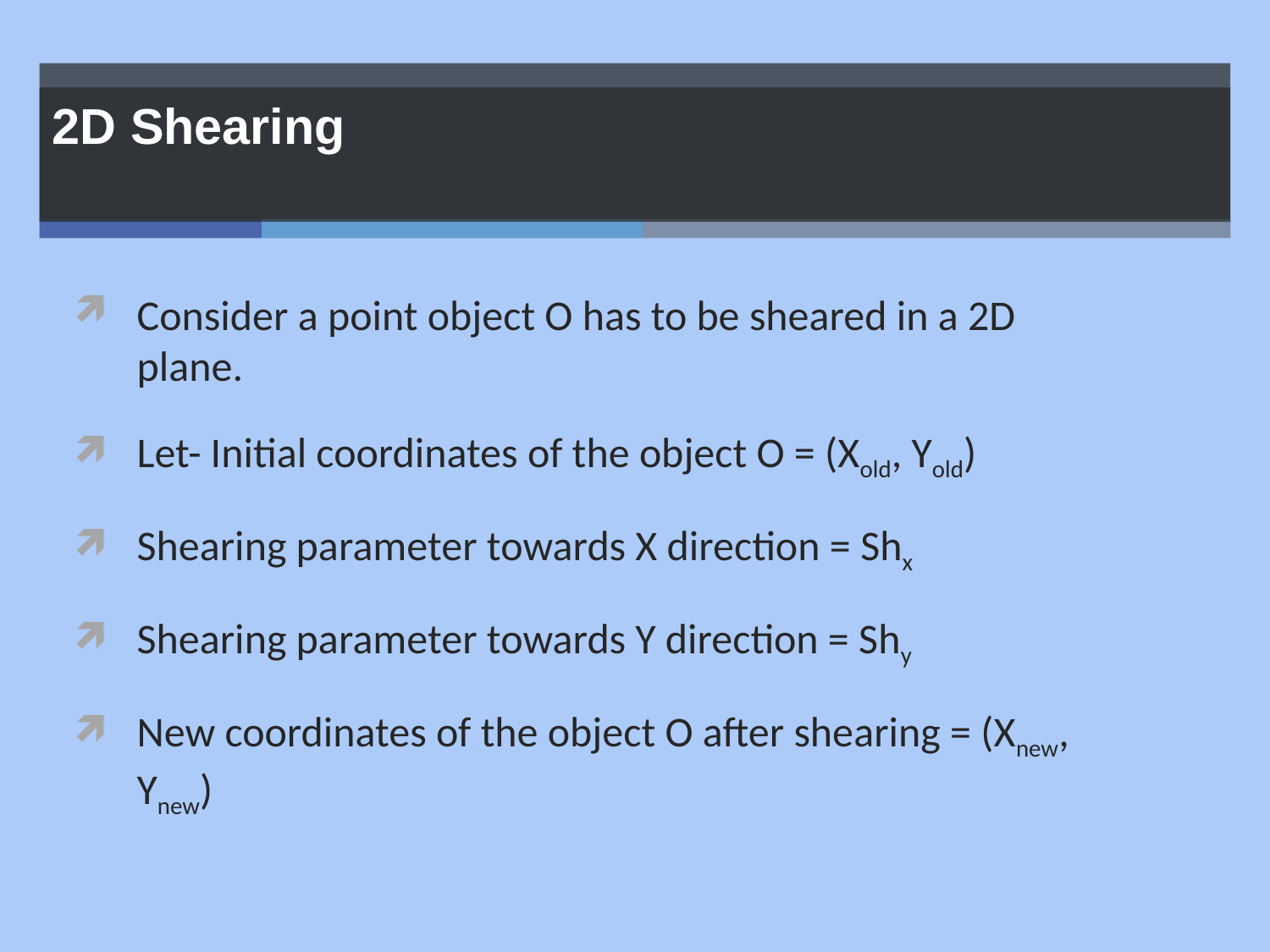

# 2D Shearing
Consider a point object O has to be sheared in a 2D plane.
Let- Initial coordinates of the object O = (Xold, Yold)
Shearing parameter towards X direction = Shx
Shearing parameter towards Y direction = Shy
New coordinates of the object O after shearing = (Xnew, Ynew)